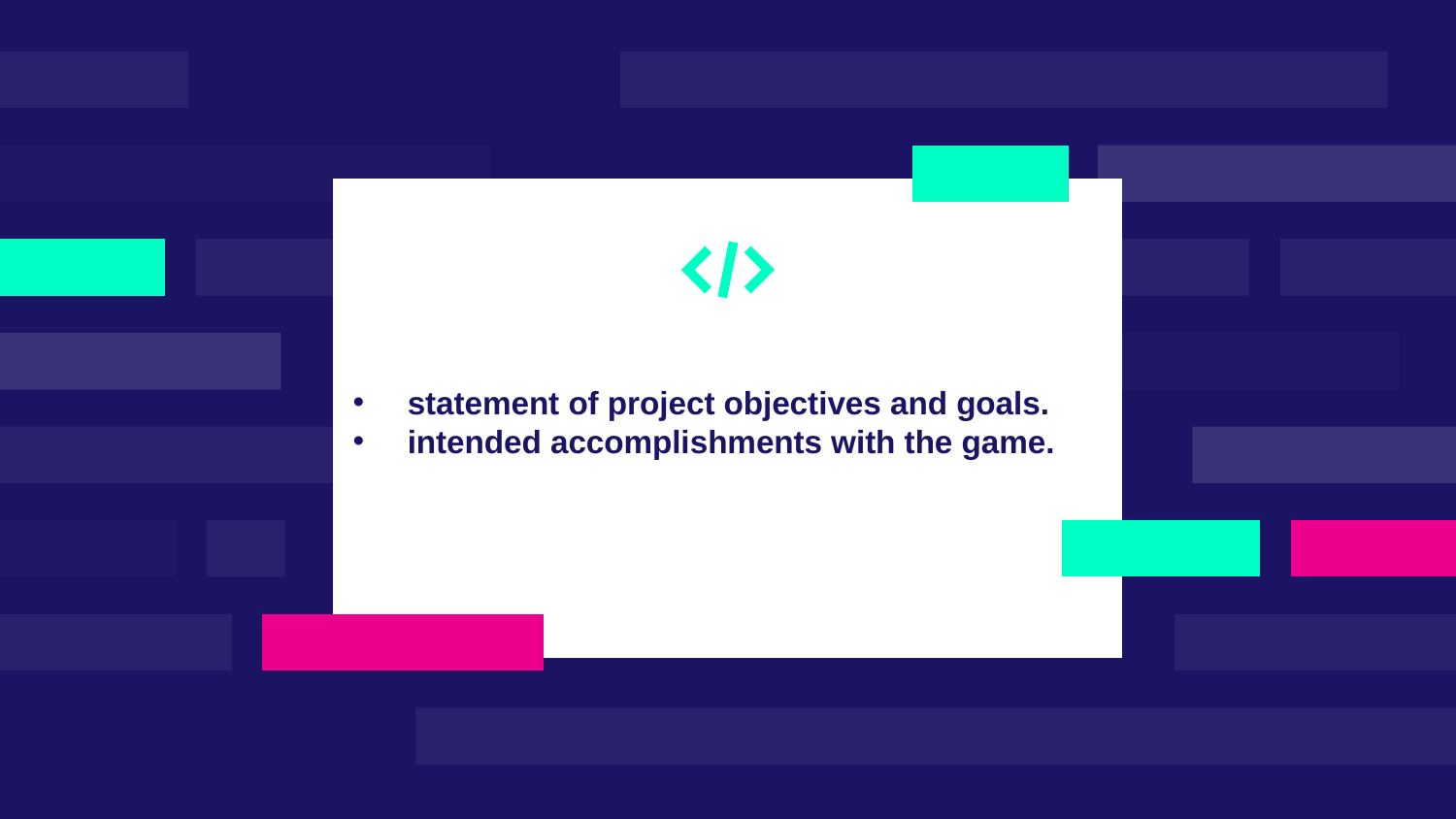

statement of project objectives and goals.
intended accomplishments with the game.